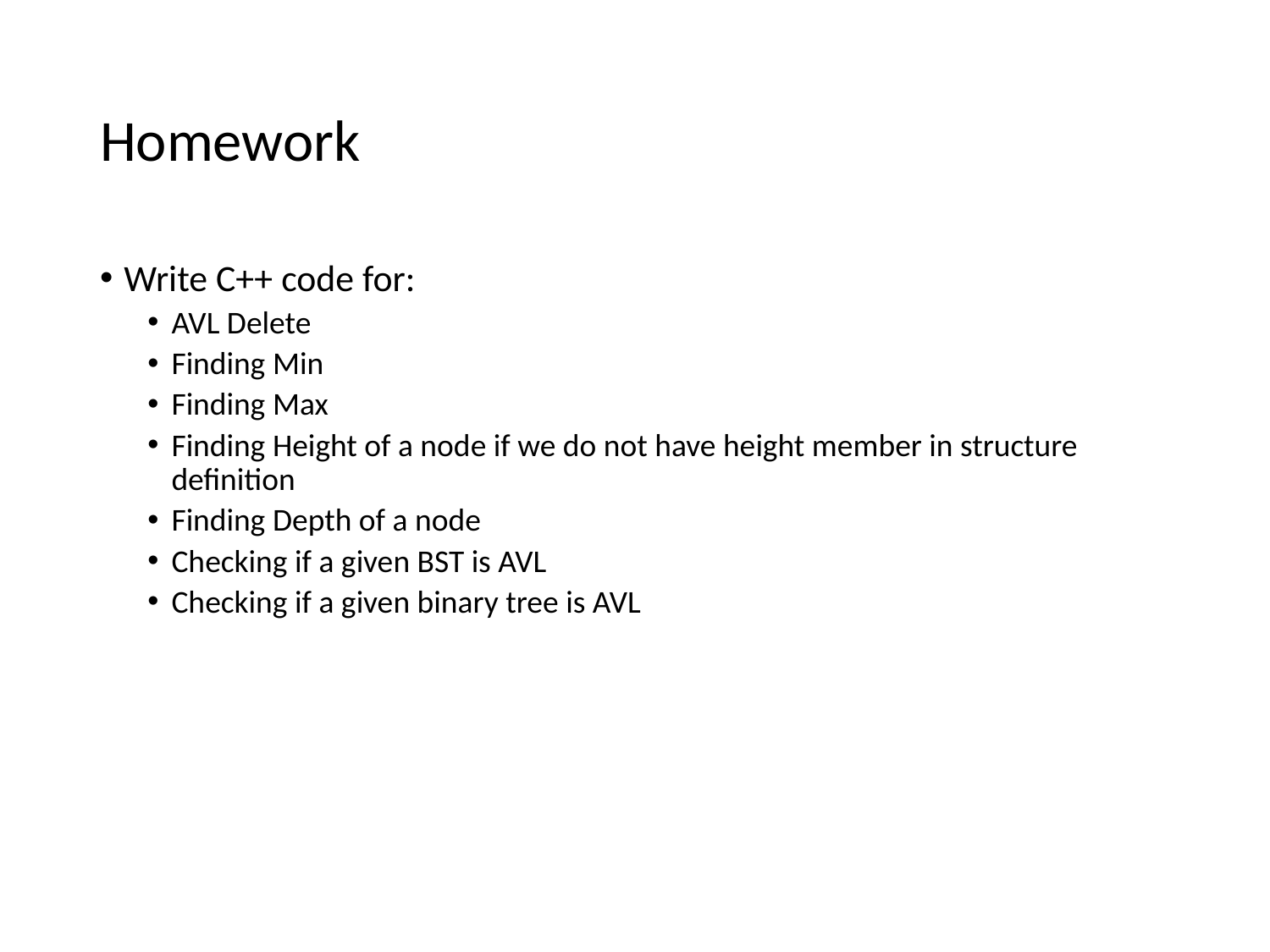

# Homework
Write C++ code for:
AVL Delete
Finding Min
Finding Max
Finding Height of a node if we do not have height member in structure definition
Finding Depth of a node
Checking if a given BST is AVL
Checking if a given binary tree is AVL